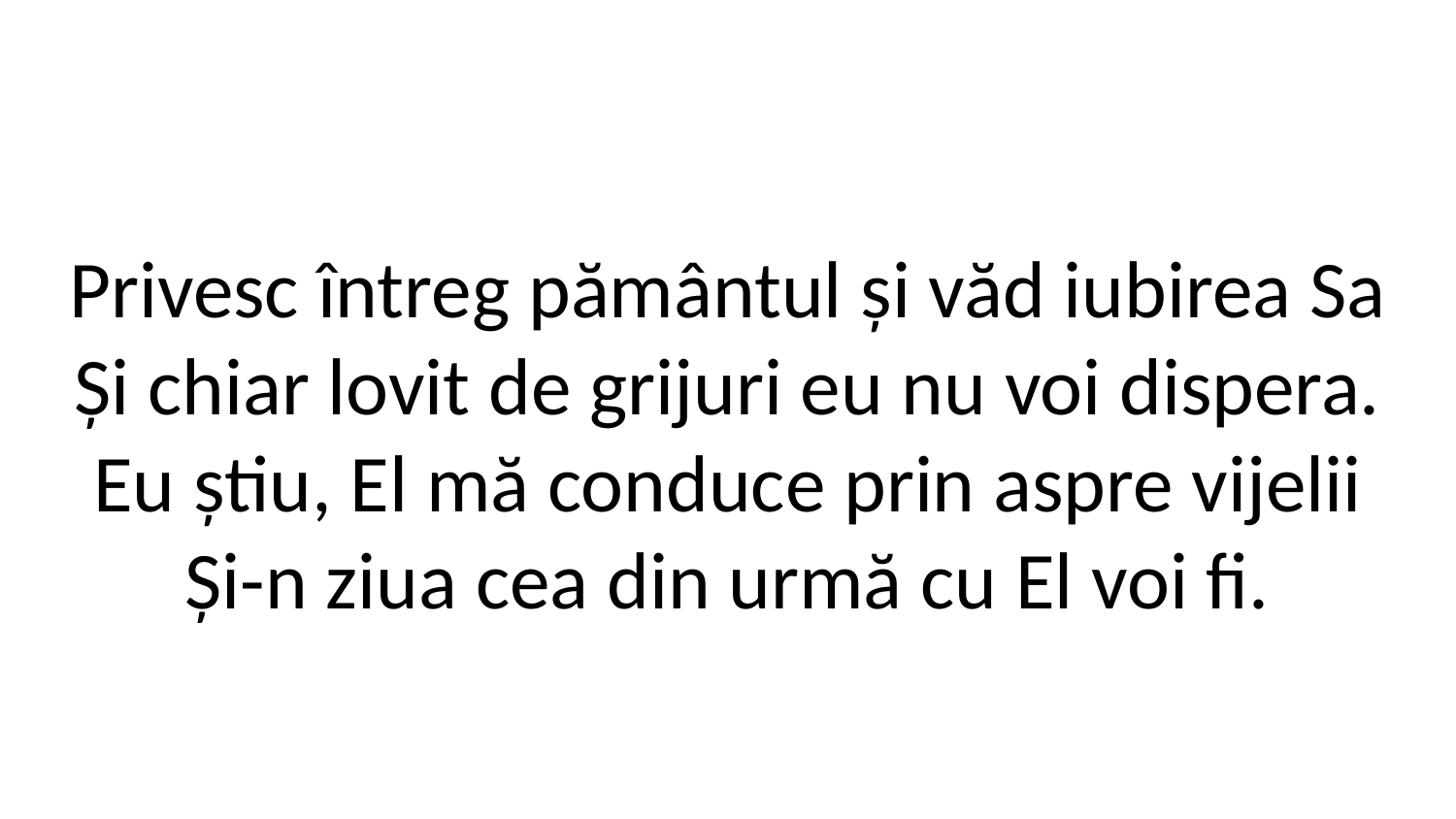

Privesc întreg pământul și văd iubirea Sa
Și chiar lovit de grijuri eu nu voi dispera.
Eu știu, El mă conduce prin aspre vijelii
Și-n ziua cea din urmă cu El voi fi.